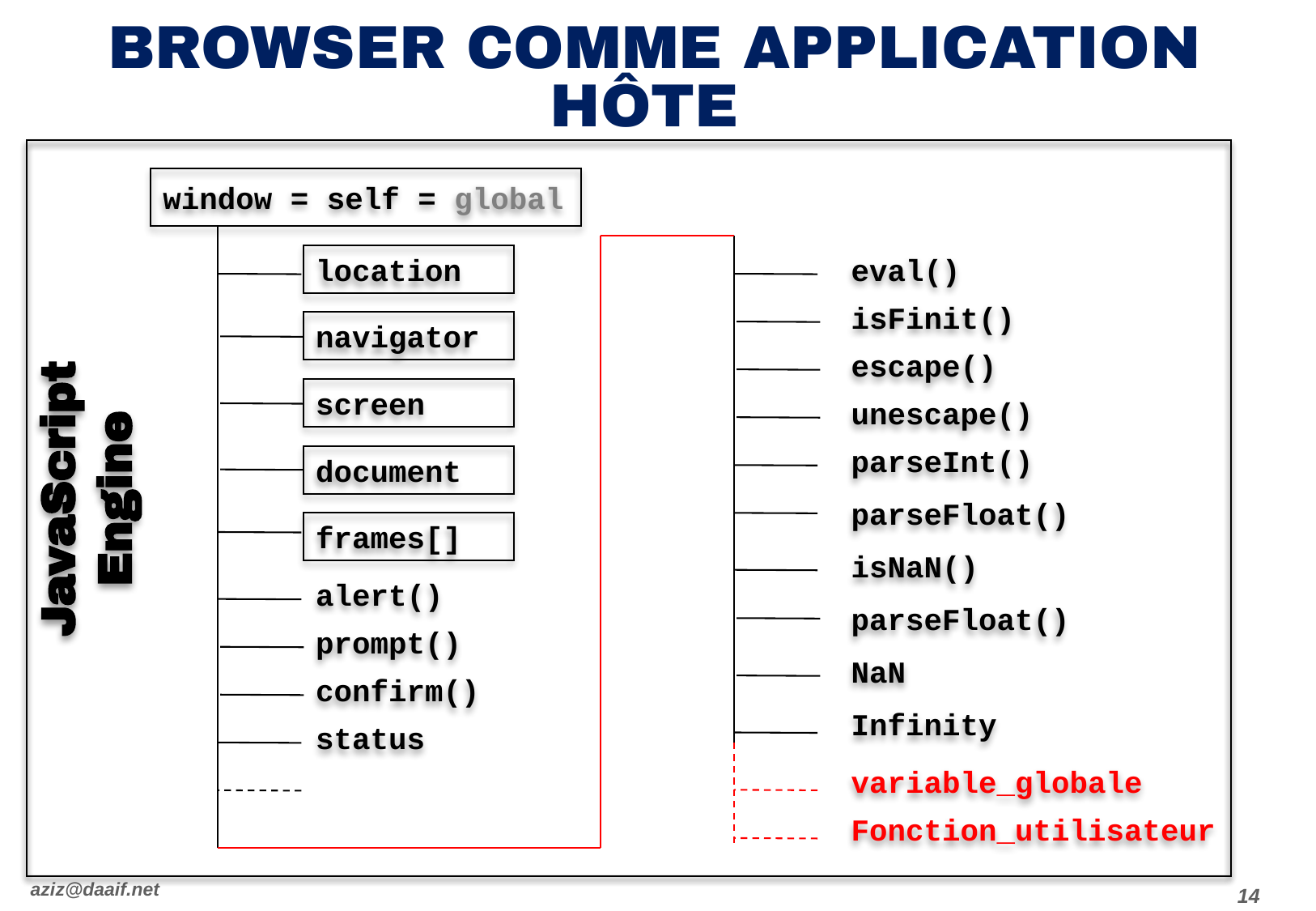

# Browser comme Application Hôte

window = self = global
location
eval()
JavaScript Engine
isFinit()
navigator
escape()
screen
unescape()
parseInt()
document
parseFloat()
frames[]
isNaN()
alert()
parseFloat()
prompt()
NaN
confirm()
Infinity
status
variable_globale
Fonction_utilisateur